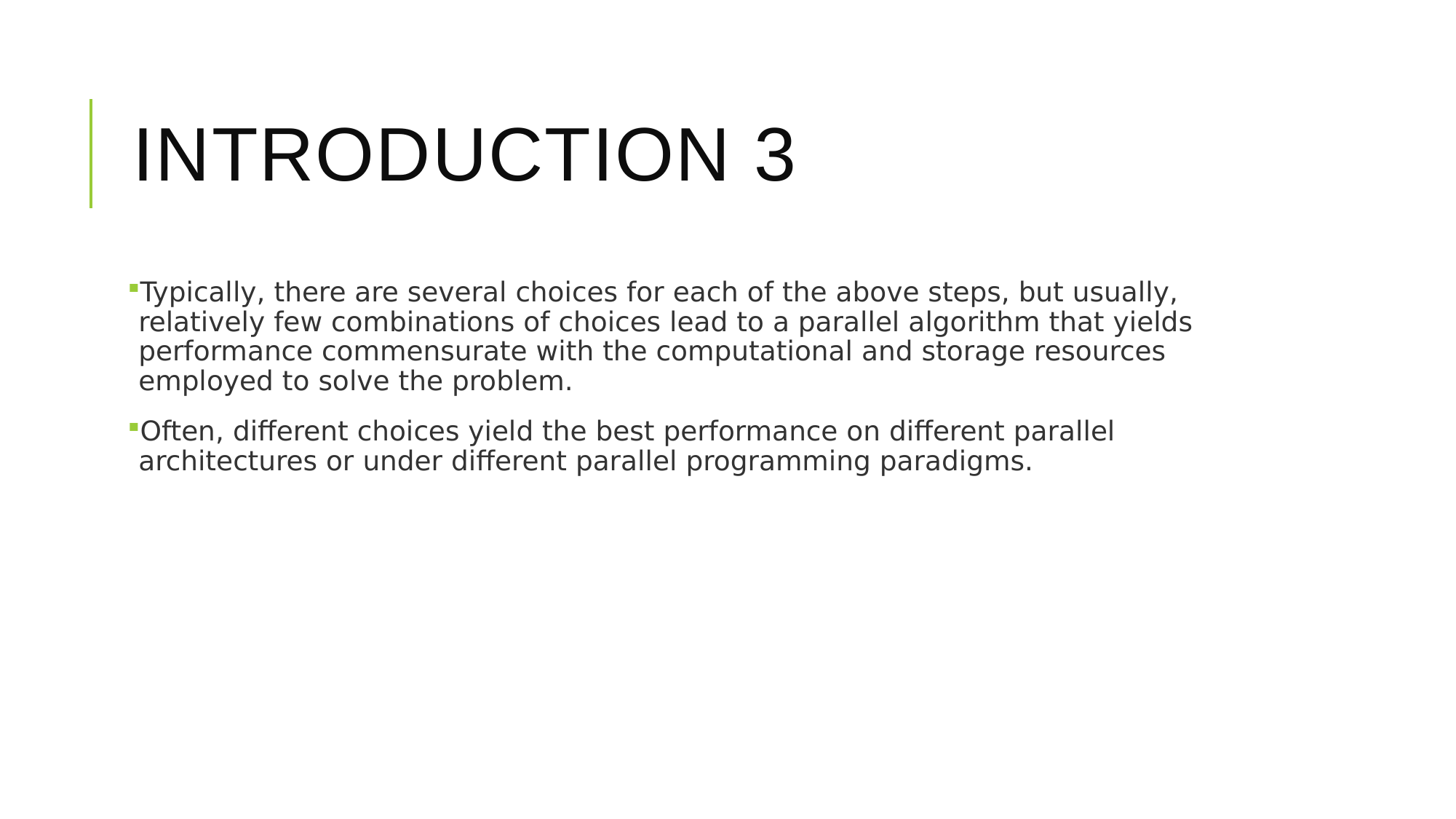

# Introduction 3
Typically, there are several choices for each of the above steps, but usually, relatively few combinations of choices lead to a parallel algorithm that yields performance commensurate with the computational and storage resources employed to solve the problem.
Often, different choices yield the best performance on different parallel architectures or under different parallel programming paradigms.